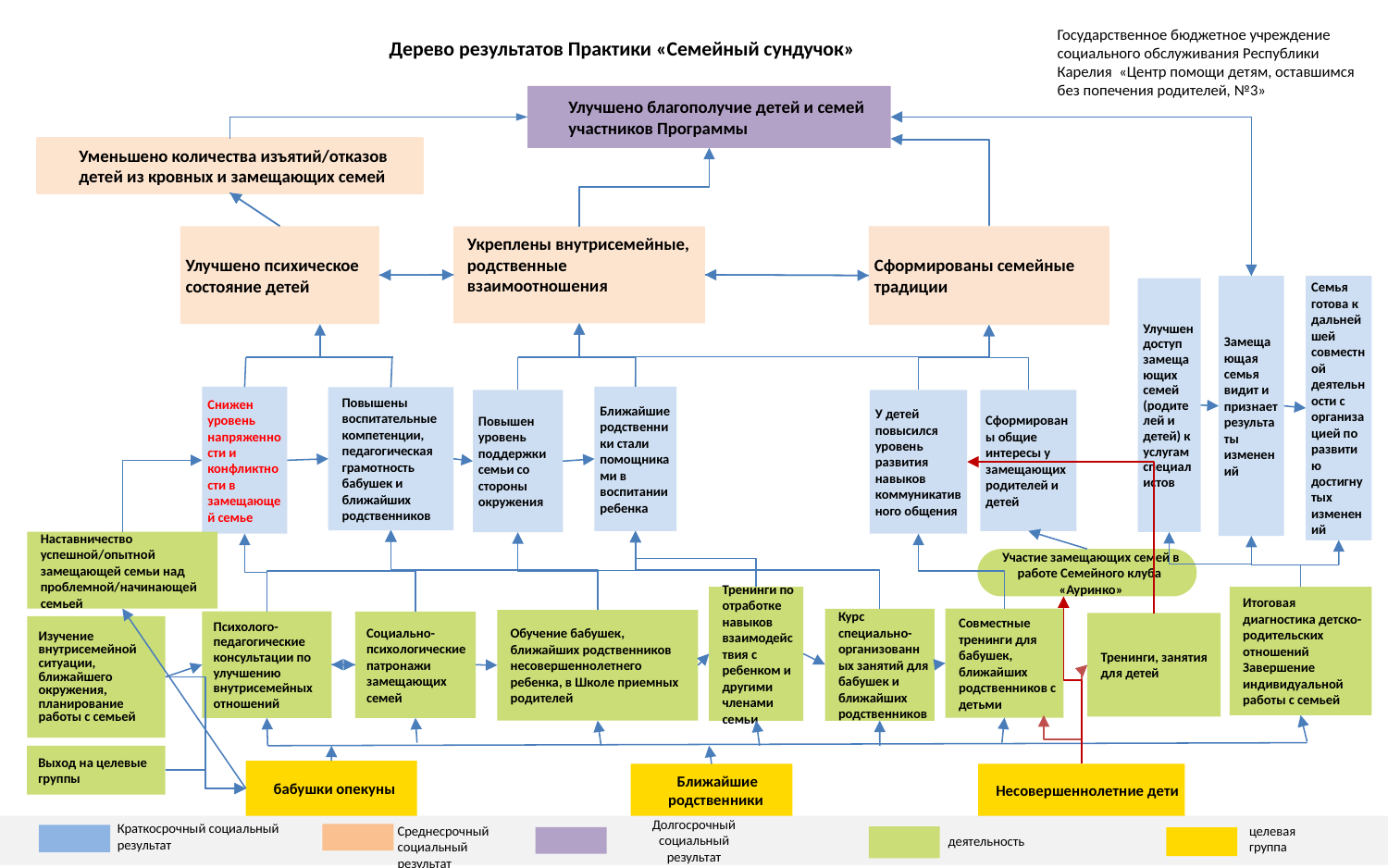

Государственное бюджетное учреждение социального обслуживания Республики Карелия  «Центр помощи детям, оставшимся без попечения родителей, №3»
Дерево результатов Практики «Семейный сундучок»
Улучшено благополучие детей и семей участников Программы
Уменьшено количества изъятий/отказов детей из кровных и замещающих семей
Улучшено психическое состояние детей
Сформированы семейные традиции
Укреплены внутрисемейные, родственные взаимоотношения

Замещающая семья видит и признает результаты изменений
Семья готова к дальнейшей совместной деятельности с организацией по развитию достигнутых изменений
Улучшен доступ замещающих семей (родителей и детей) к услугам специалистов
Ближайшие родственники стали помощниками в воспитании ребенка
Снижен уровень напряженности и конфликтности в замещающей семье
Повышены воспитательные компетенции, педагогическая грамотность бабушек и ближайших родственников
У детей повысился  уровень развития навыков коммуникативного общения
Сформированы общие интересы у замещающих родителей и детей
Повышен уровень поддержки семьи со стороны окружения
Наставничество успешной/опытной замещающей семьи над проблемной/начинающей семьей
Участие замещающих семей в работе Семейного клуба  «Ауринко»
Тренинги по отработке навыков взаимодействия с ребенком и другими  членами семьи
Итоговая диагностика детско- родительских отношений
Завершение индивидуальной работы с семьей
Совместные тренинги для бабушек, ближайших родственников с детьми
Курс специально-организованных занятий для бабушек и ближайших родственников
Обучение бабушек, ближайших родственников несовершеннолетнего ребенка, в Школе приемных родителей
Психолого-педагогические консультации по улучшению внутрисемейных отношений
Социально-психологические патронажи замещающих семей
Тренинги, занятия для детей
Изучение внутрисемейной ситуации, ближайшего окружения, планирование работы с семьей
Выход на целевые группы
бабушки опекуны
Ближайшие родственники
Несовершеннолетние дети
Краткосрочный социальный результат
Среднесрочный социальный результат
целевая группа
Долгосрочный
 социальный
результат

деятельность